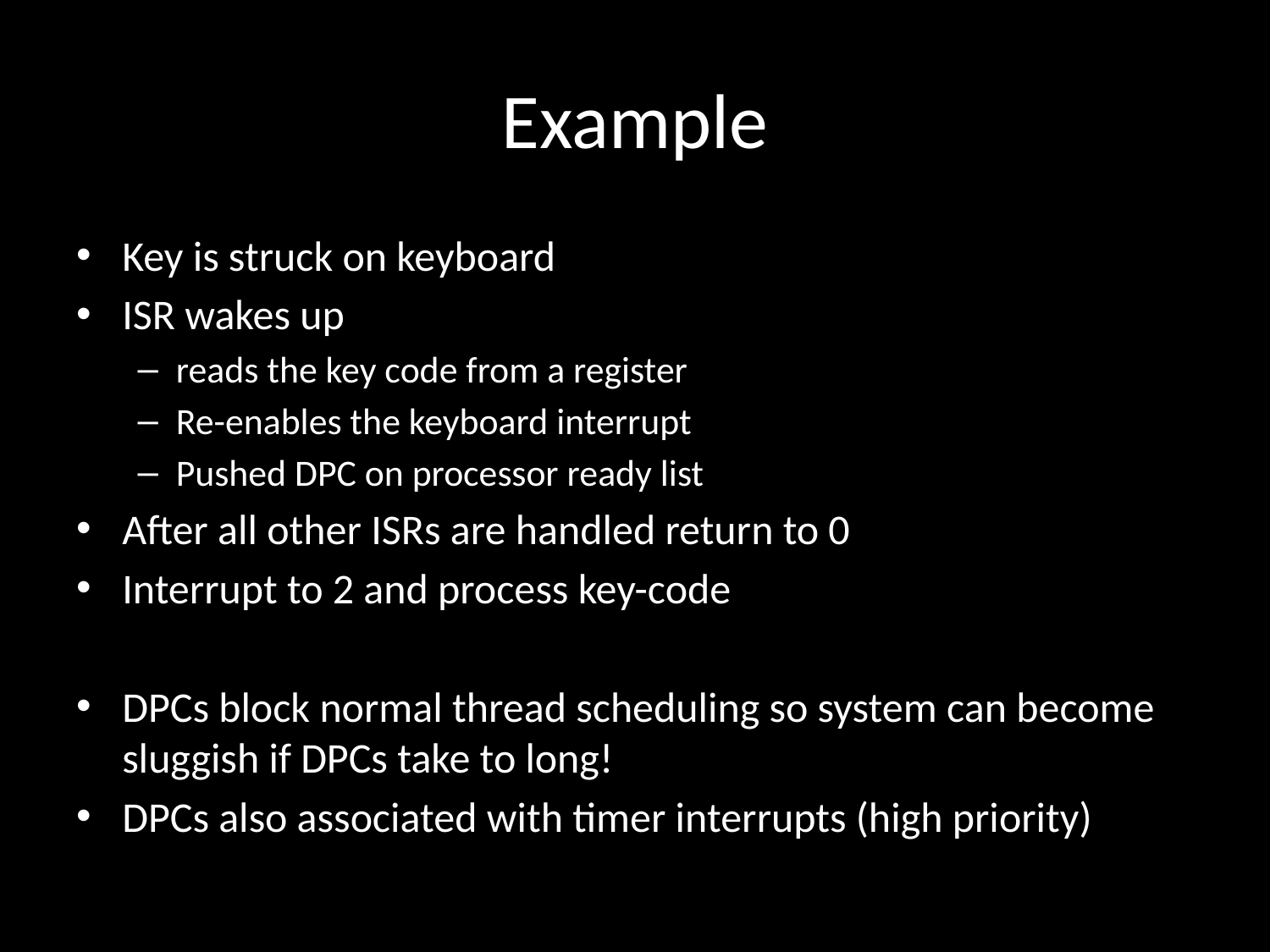

# Example
Key is struck on keyboard
ISR wakes up
reads the key code from a register
Re-enables the keyboard interrupt
Pushed DPC on processor ready list
After all other ISRs are handled return to 0
Interrupt to 2 and process key-code

DPCs block normal thread scheduling so system can become sluggish if DPCs take to long!
DPCs also associated with timer interrupts (high priority)